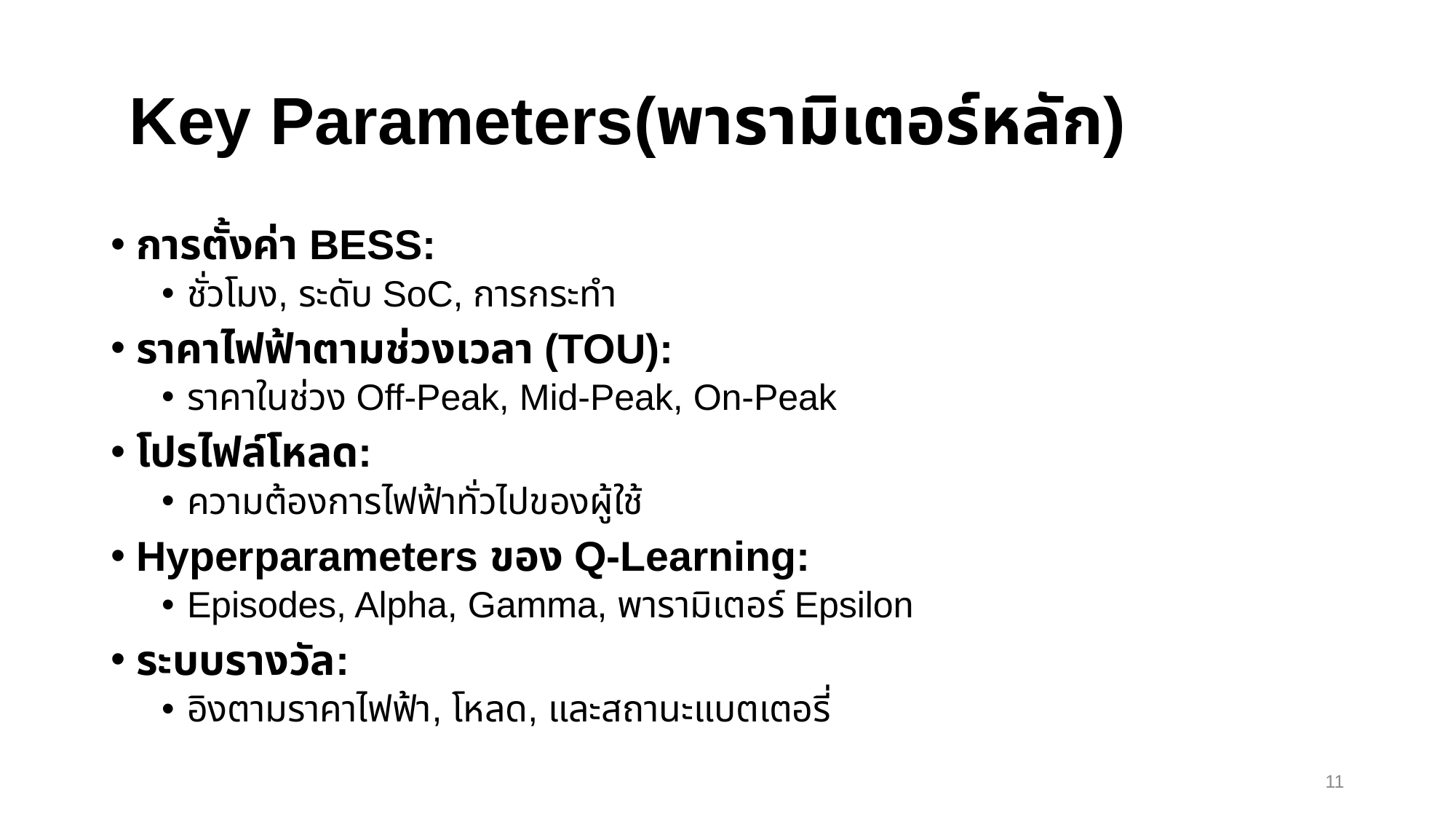

# Key Parameters(พารามิเตอร์หลัก)
การตั้งค่า BESS:
ชั่วโมง, ระดับ SoC, การกระทำ
ราคาไฟฟ้าตามช่วงเวลา (TOU):
ราคาในช่วง Off-Peak, Mid-Peak, On-Peak
โปรไฟล์โหลด:
ความต้องการไฟฟ้าทั่วไปของผู้ใช้
Hyperparameters ของ Q-Learning:
Episodes, Alpha, Gamma, พารามิเตอร์ Epsilon
ระบบรางวัล:
อิงตามราคาไฟฟ้า, โหลด, และสถานะแบตเตอรี่

11